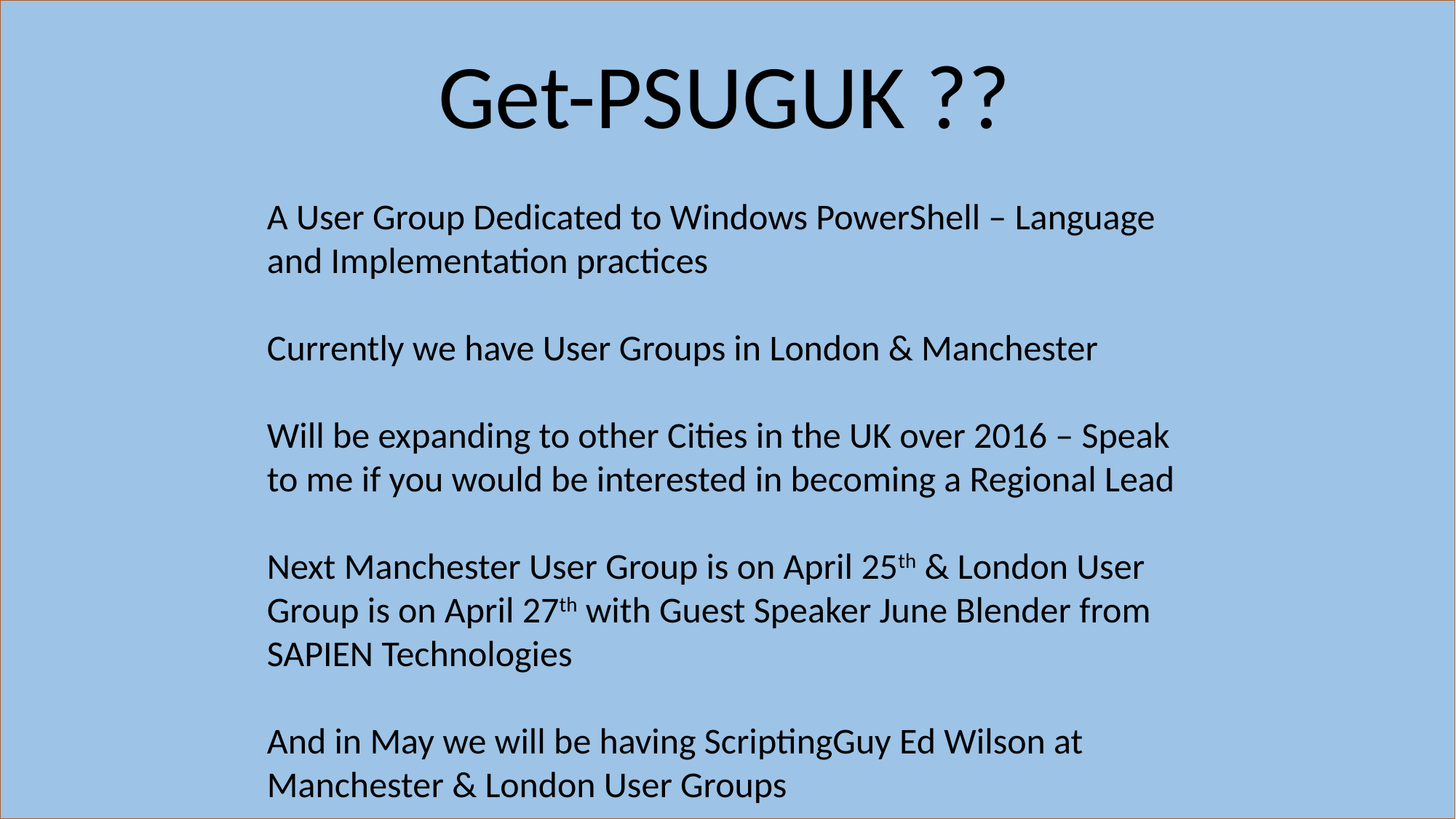

# Get-PSUGUK ??
A User Group Dedicated to Windows PowerShell – Language and Implementation practices

Currently we have User Groups in London & Manchester

Will be expanding to other Cities in the UK over 2016 – Speak to me if you would be interested in becoming a Regional Lead

Next Manchester User Group is on April 25th & London User Group is on April 27th with Guest Speaker June Blender from SAPIEN Technologies

And in May we will be having ScriptingGuy Ed Wilson at Manchester & London User Groups